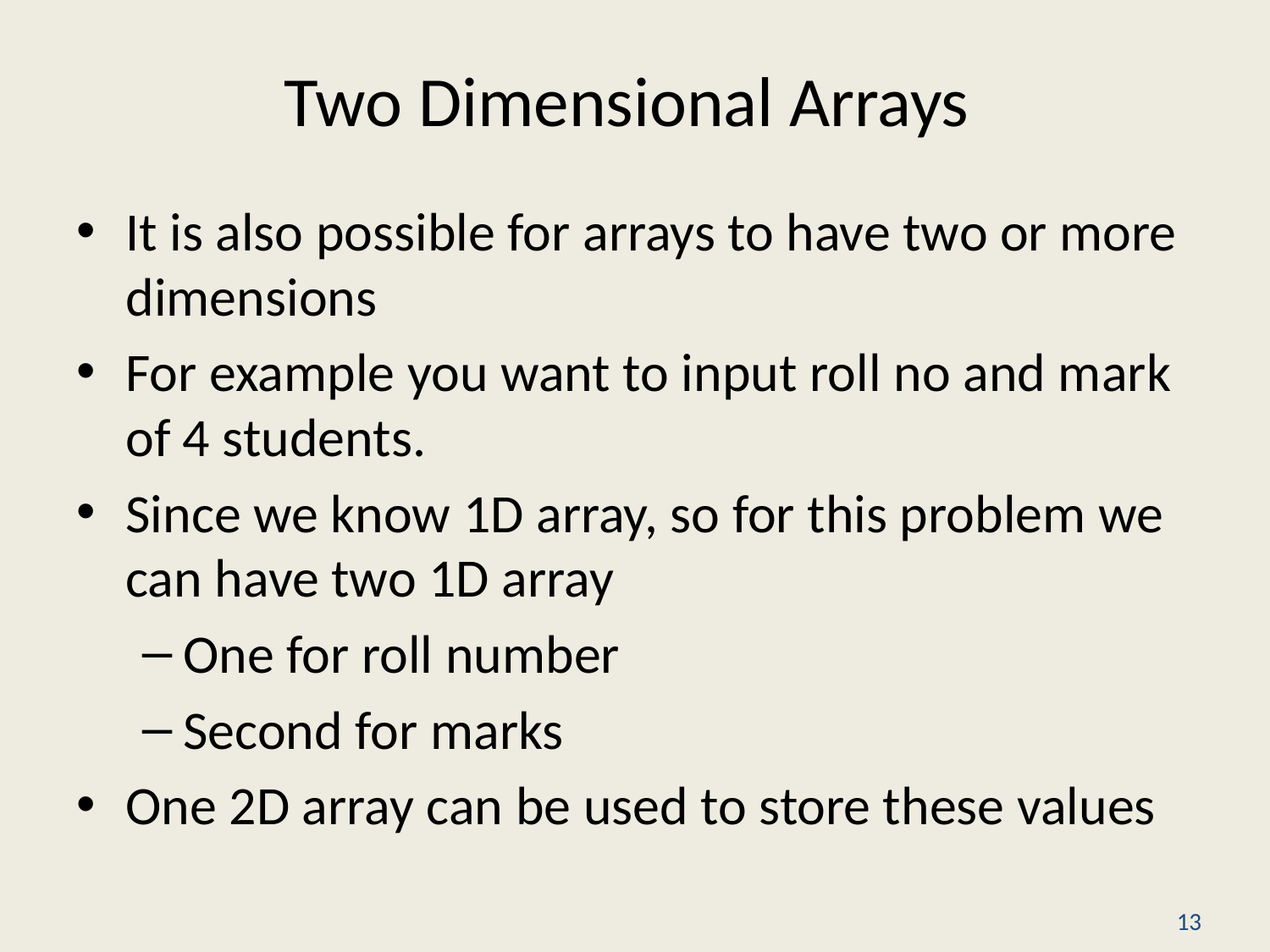

# Two Dimensional Arrays
It is also possible for arrays to have two or more dimensions
For example you want to input roll no and mark of 4 students.
Since we know 1D array, so for this problem we can have two 1D array
One for roll number
Second for marks
One 2D array can be used to store these values